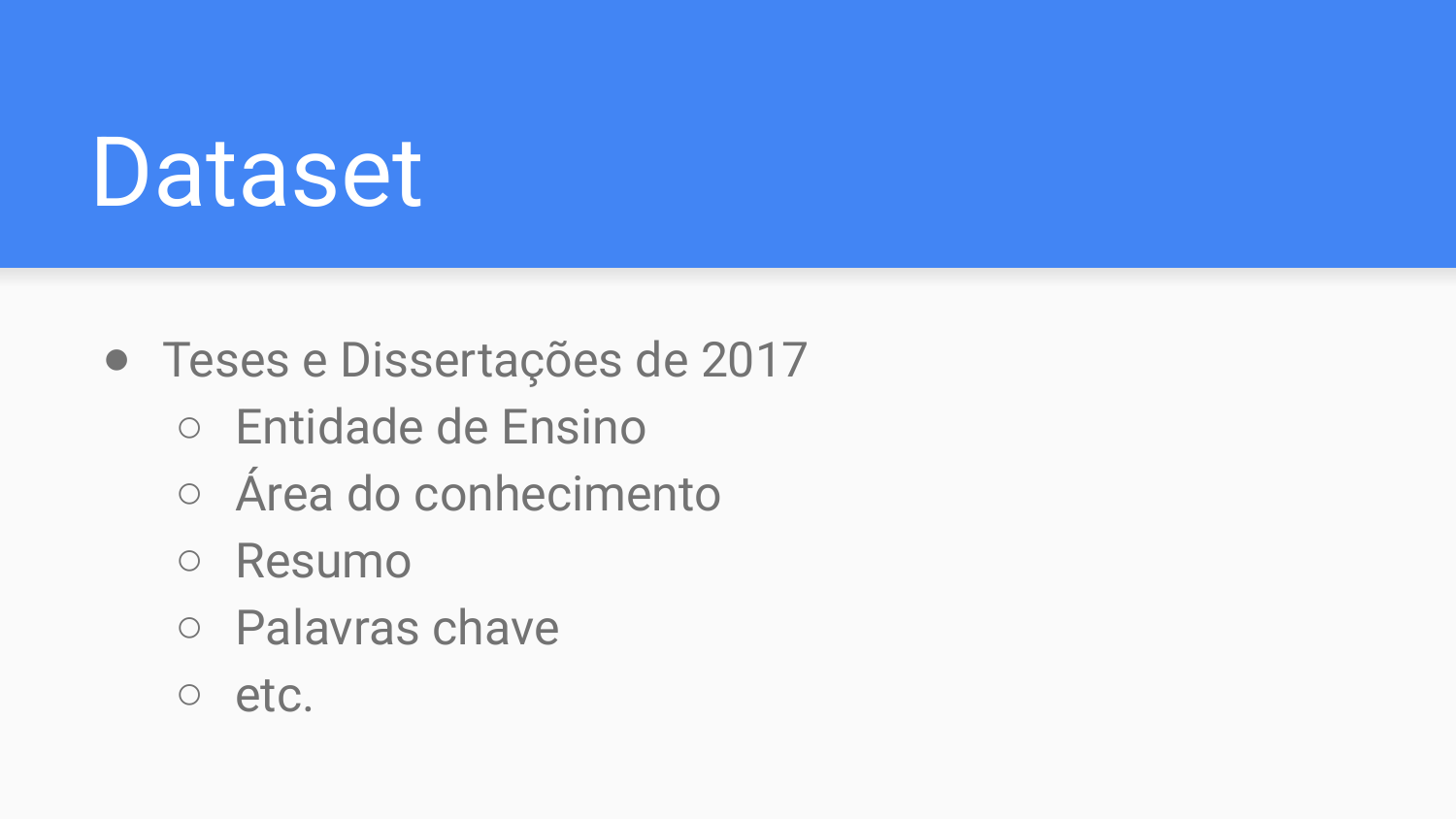

# Dataset
Teses e Dissertações de 2017
Entidade de Ensino
Área do conhecimento
Resumo
Palavras chave
etc.